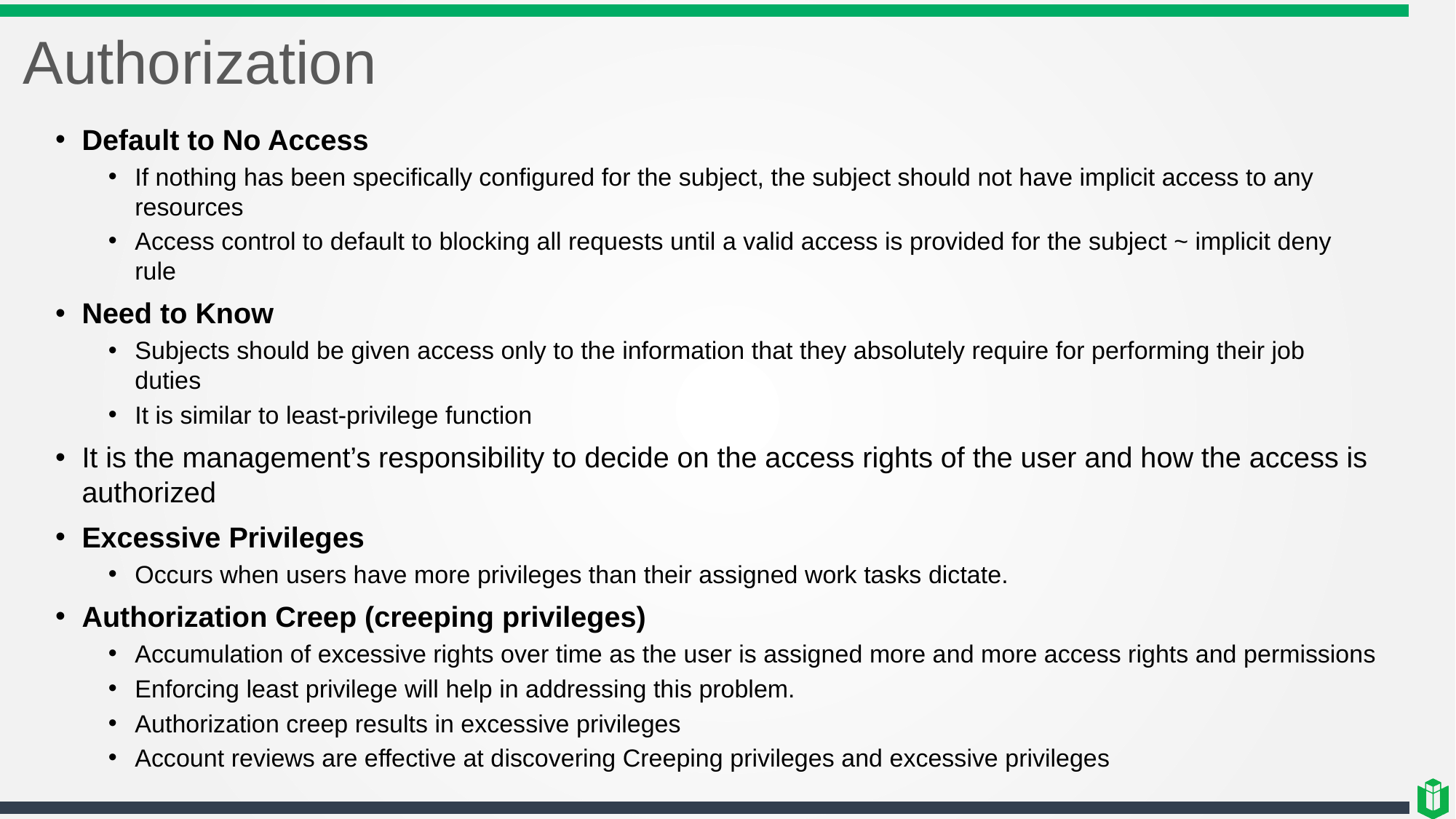

# Authorization
Default to No Access
If nothing has been specifically configured for the subject, the subject should not have implicit access to any resources
Access control to default to blocking all requests until a valid access is provided for the subject ~ implicit deny rule
Need to Know
Subjects should be given access only to the information that they absolutely require for performing their job duties
It is similar to least-privilege function
It is the management’s responsibility to decide on the access rights of the user and how the access is authorized
Excessive Privileges
Occurs when users have more privileges than their assigned work tasks dictate.
Authorization Creep (creeping privileges)
Accumulation of excessive rights over time as the user is assigned more and more access rights and permissions
Enforcing least privilege will help in addressing this problem.
Authorization creep results in excessive privileges
Account reviews are effective at discovering Creeping privileges and excessive privileges